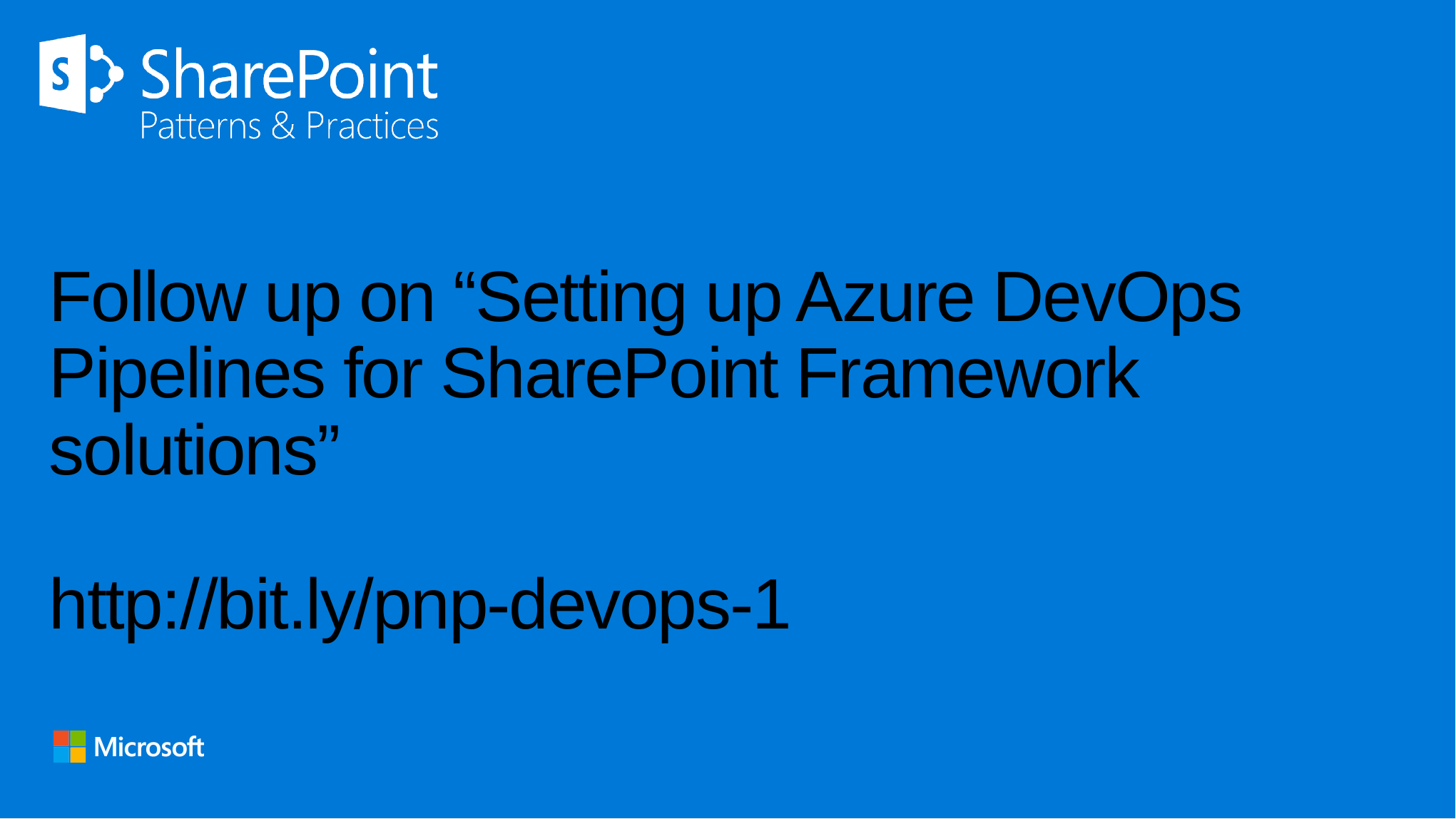

# Follow up on “Setting up Azure DevOps Pipelines for SharePoint Framework solutions” http://bit.ly/pnp-devops-1